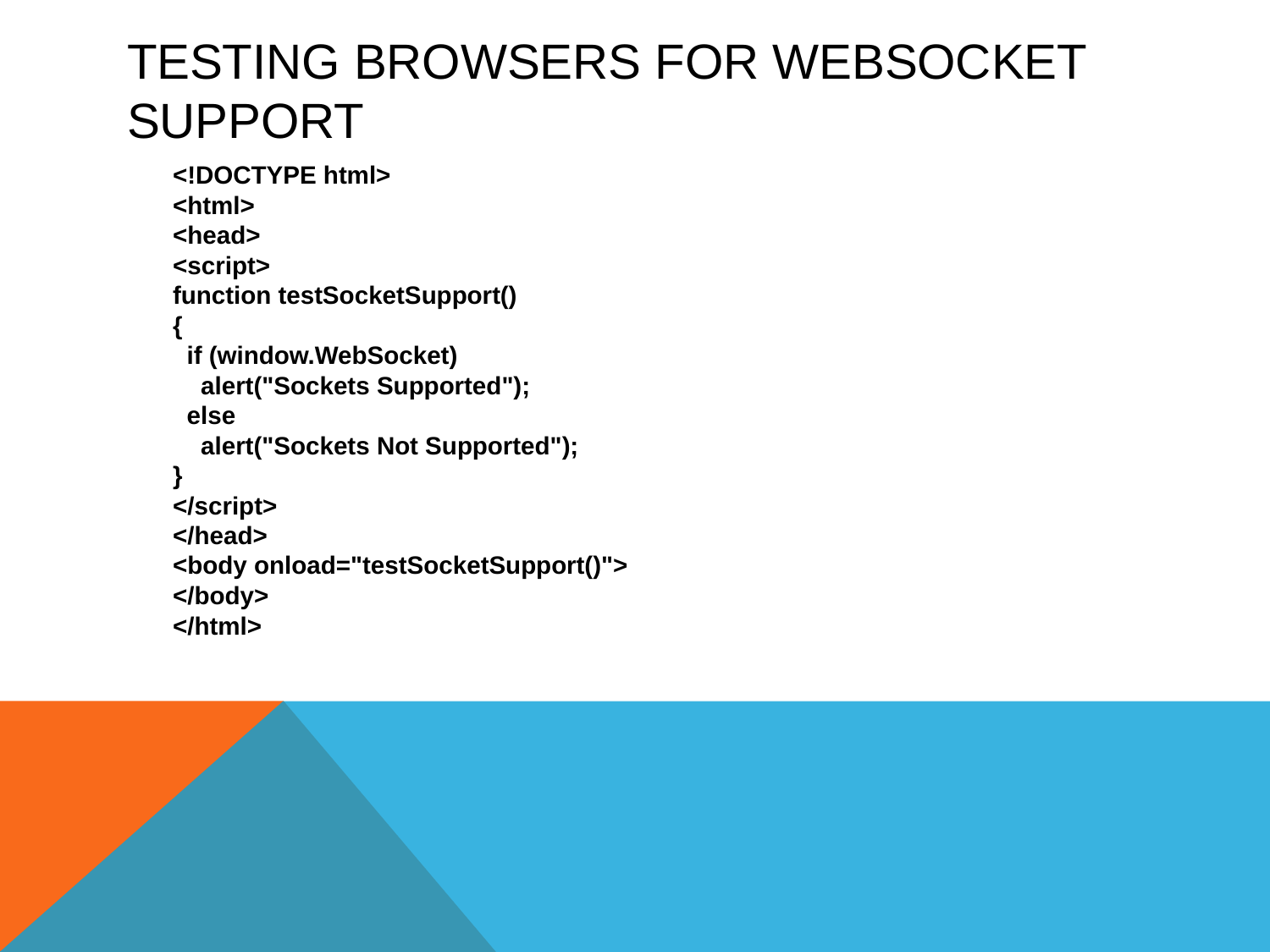

# Testing Browsers for WebSocket Support
	<!DOCTYPE html>
<html>
<head>
<script>
function testSocketSupport()
{
  if (window.WebSocket)
    alert("Sockets Supported");
  else
    alert("Sockets Not Supported");
}
</script>
</head>
<body onload="testSocketSupport()">
</body>
</html>